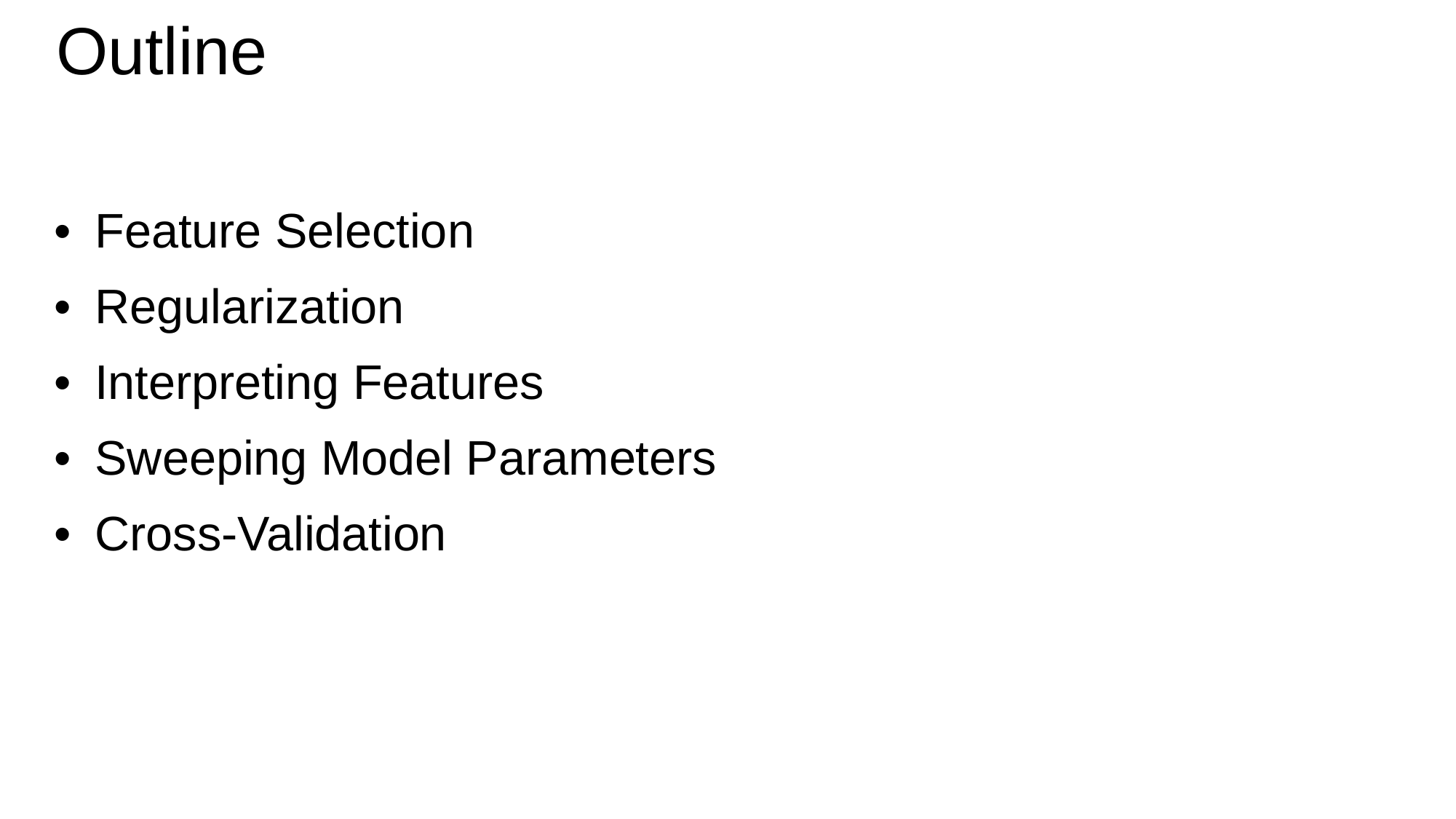

# Outline
Feature Selection
Regularization
Interpreting Features
Sweeping Model Parameters
Cross-Validation